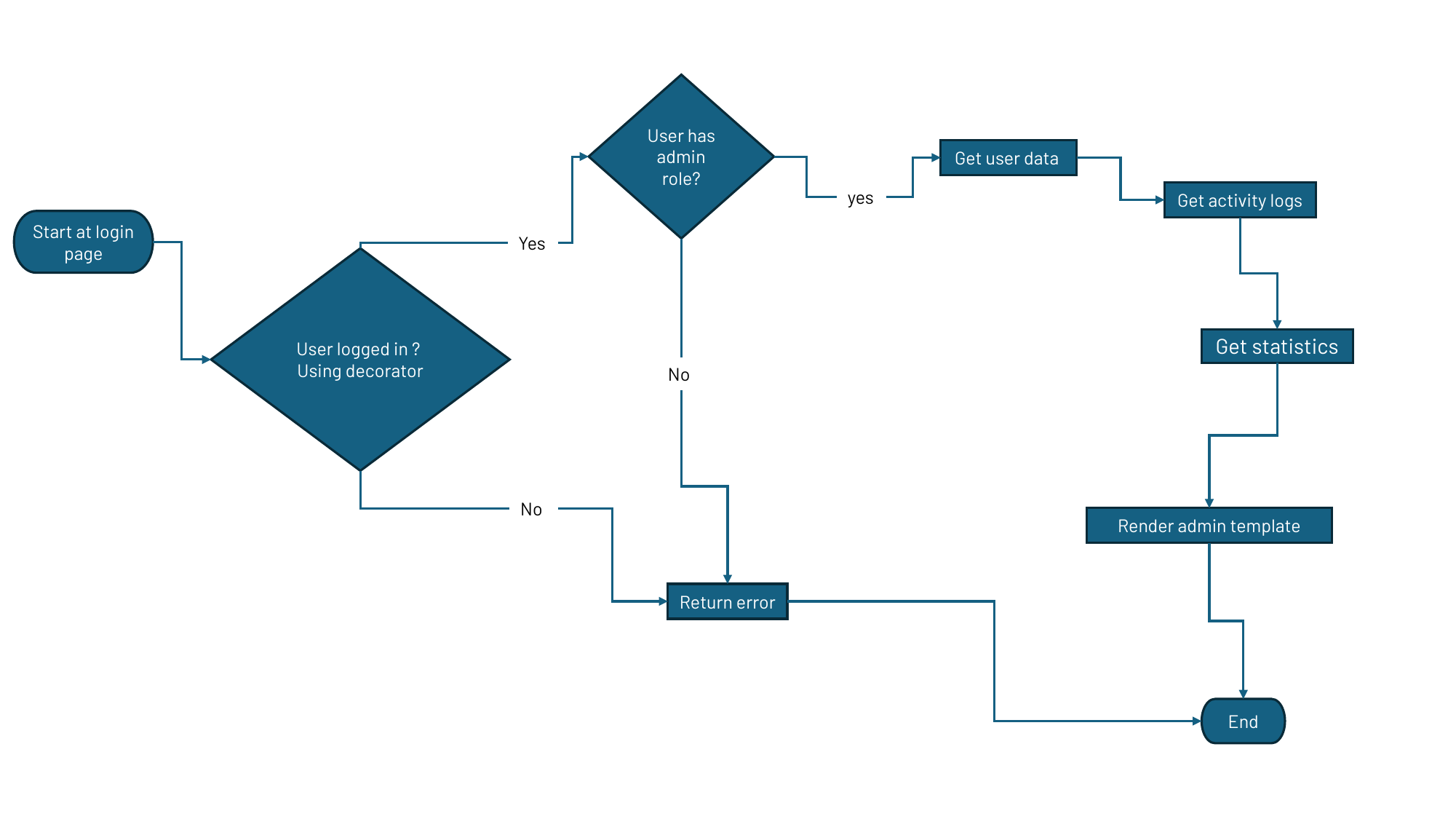

User has admin role?
Get user data
yes
Get activity logs
Start at login page
Yes
User logged in ?
Using decorator
Get statistics
No
No
Render admin template
Return error
End